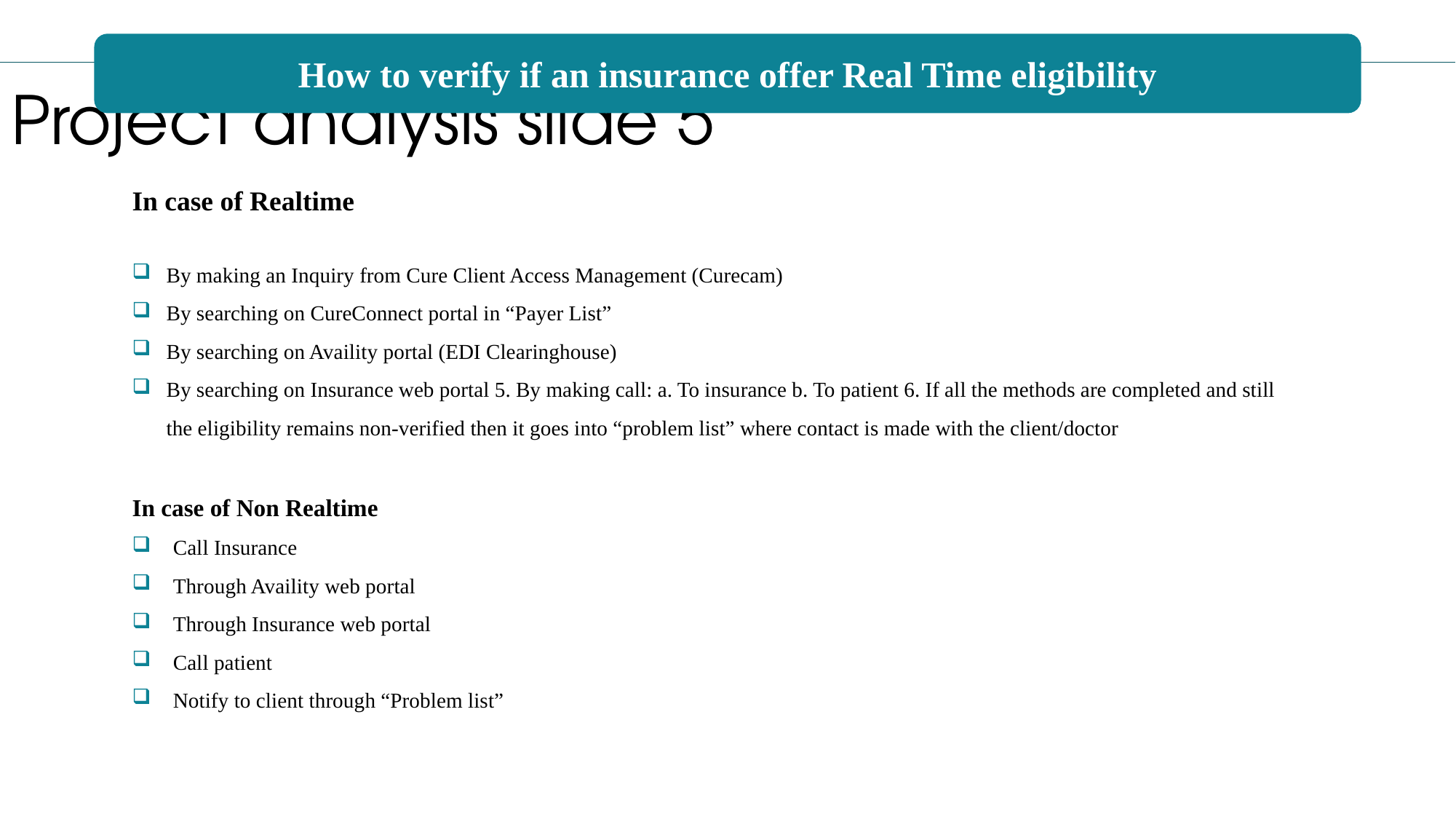

How to verify if an insurance offer Real Time eligibility
Project analysis slide 5
In case of Realtime

By making an Inquiry from Cure Client Access Management (Curecam)
By searching on CureConnect portal in “Payer List”
By searching on Availity portal (EDI Clearinghouse)
By searching on Insurance web portal 5. By making call: a. To insurance b. To patient 6. If all the methods are completed and still the eligibility remains non-verified then it goes into “problem list” where contact is made with the client/doctor

In case of Non Realtime
Call Insurance
Through Availity web portal
Through Insurance web portal
Call patient
Notify to client through “Problem list”